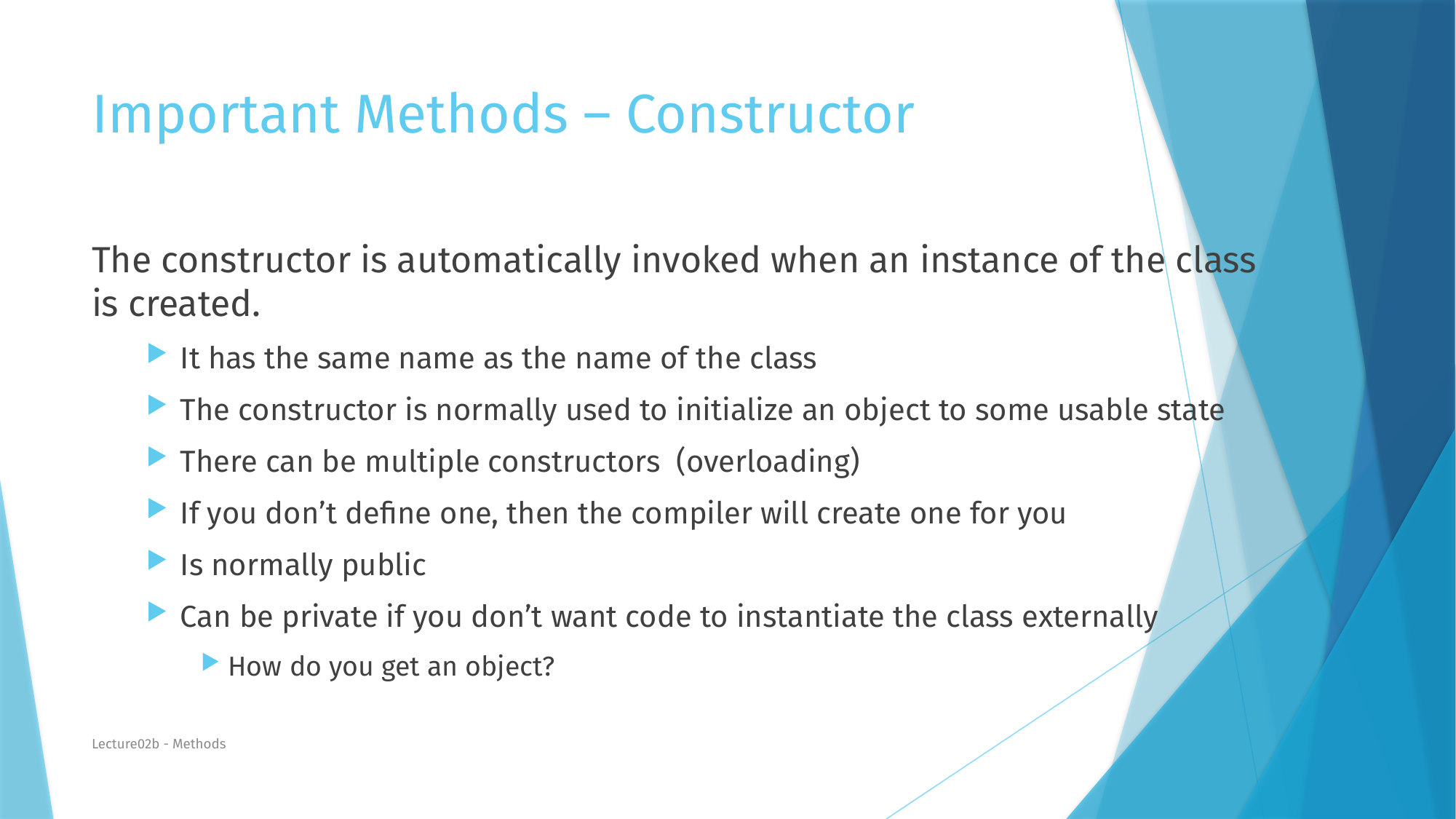

# Important Methods – Constructor
The constructor is automatically invoked when an instance of the class is created.
It has the same name as the name of the class
The constructor is normally used to initialize an object to some usable state
There can be multiple constructors  (overloading)
If you don’t define one, then the compiler will create one for you
Is normally public
Can be private if you don’t want code to instantiate the class externally
How do you get an object?
Lecture02b - Methods